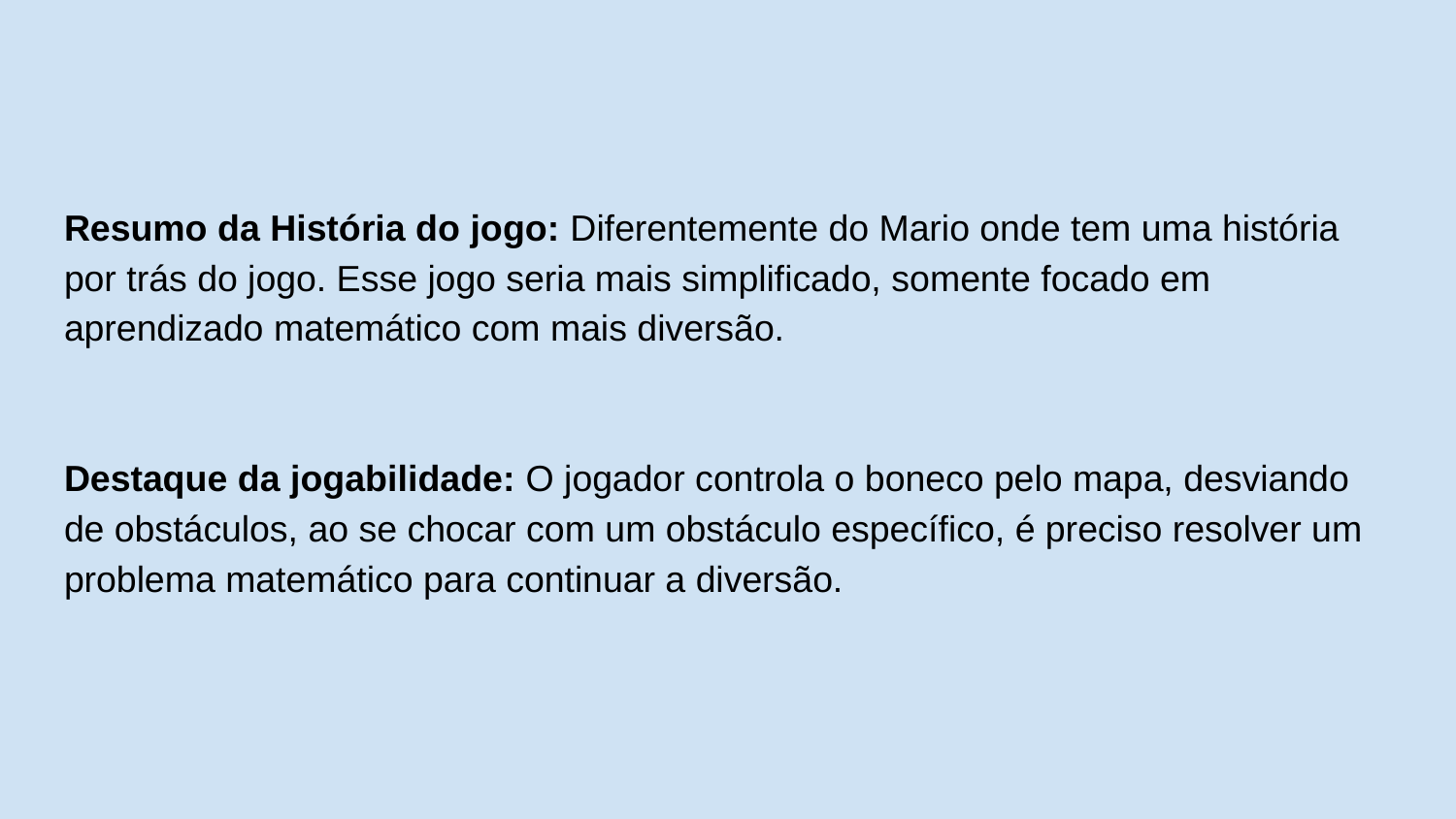

Resumo da História do jogo: Diferentemente do Mario onde tem uma história por trás do jogo. Esse jogo seria mais simplificado, somente focado em aprendizado matemático com mais diversão.

Destaque da jogabilidade: O jogador controla o boneco pelo mapa, desviando de obstáculos, ao se chocar com um obstáculo específico, é preciso resolver um problema matemático para continuar a diversão.